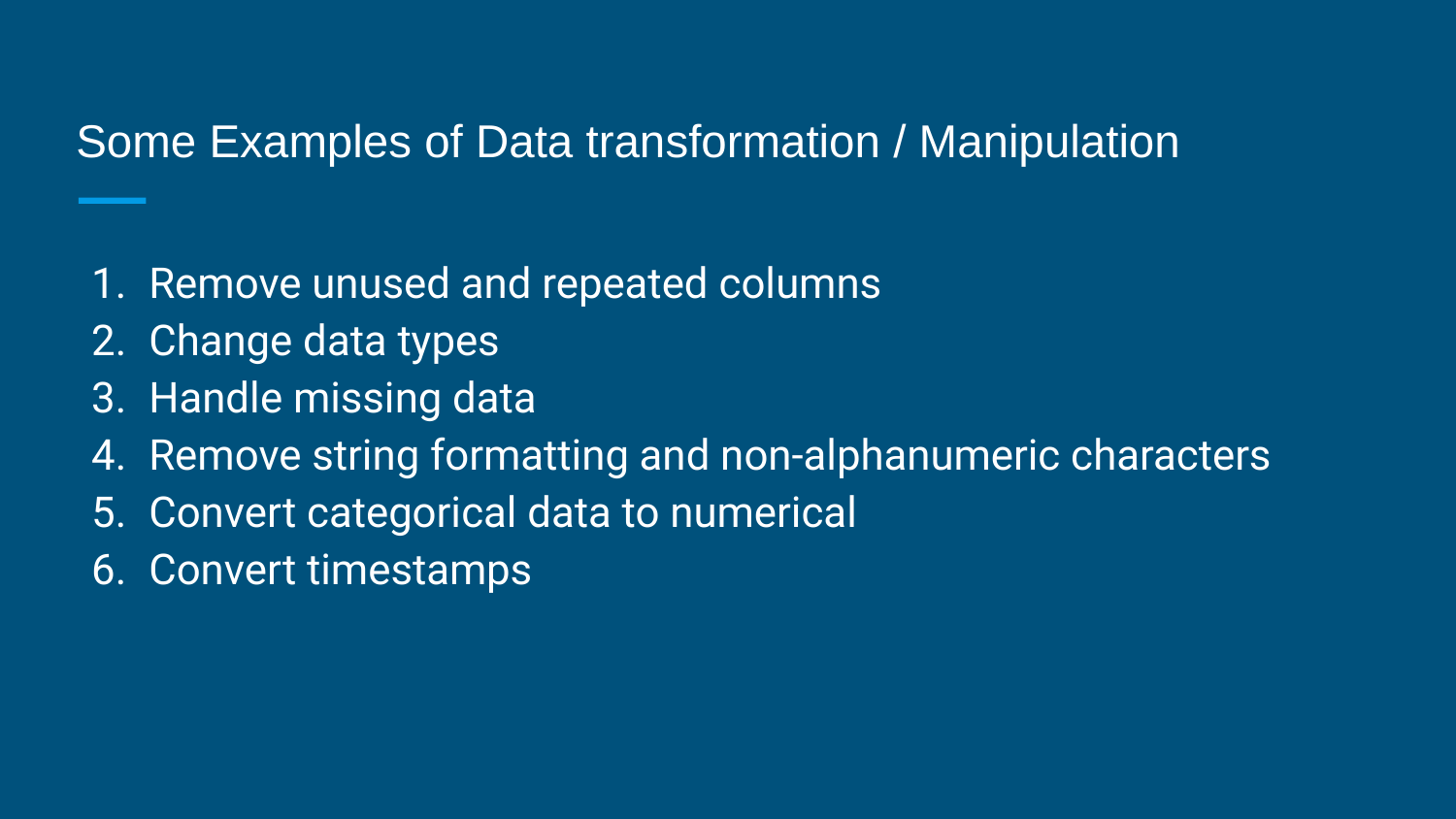

Some Examples of Data transformation / Manipulation
Remove unused and repeated columns
Change data types
Handle missing data
Remove string formatting and non-alphanumeric characters
Convert categorical data to numerical
Convert timestamps